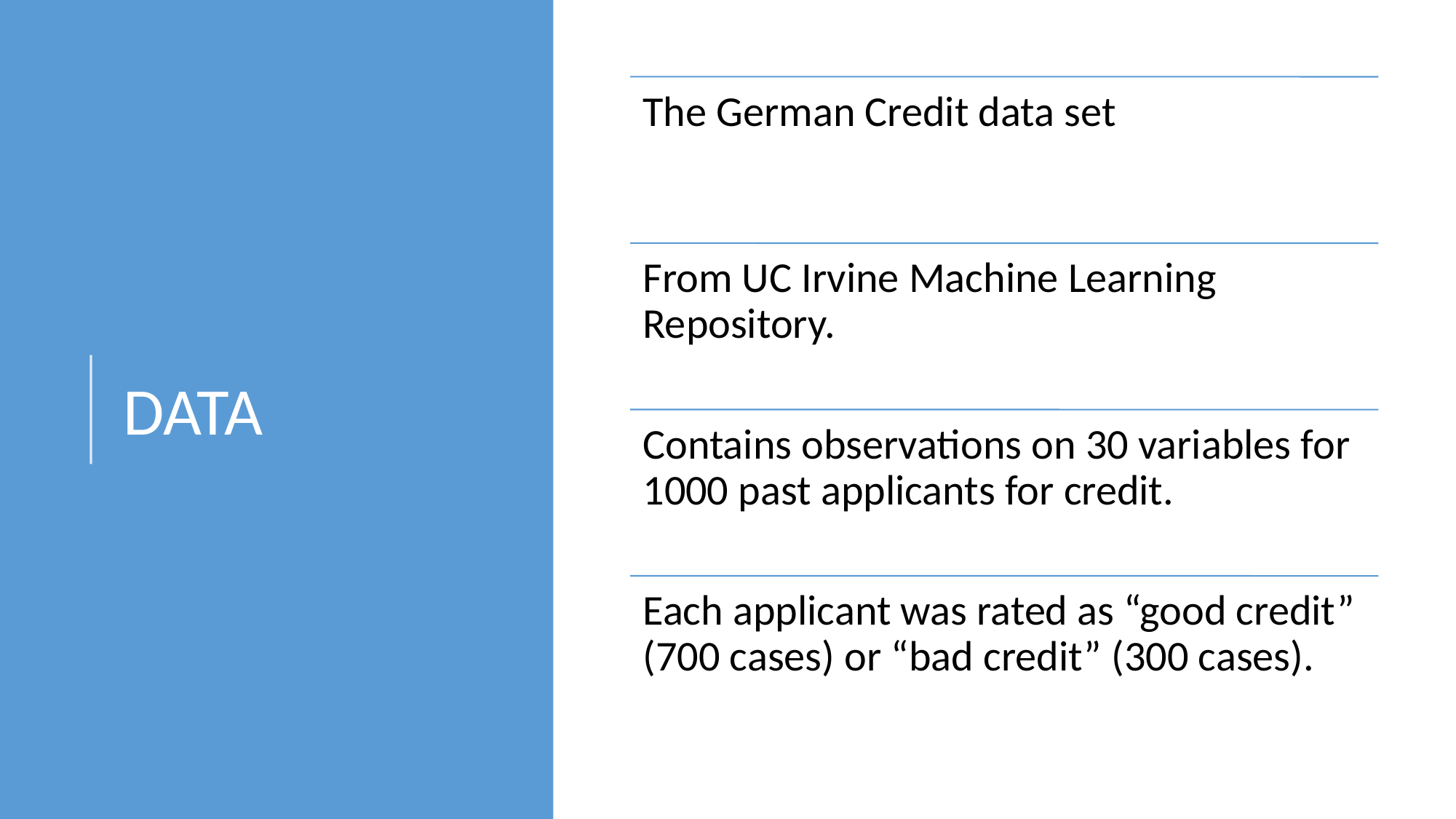

The German Credit data set
From UC Irvine Machine Learning Repository.
Contains observations on 30 variables for 1000 past applicants for credit.
Each applicant was rated as “good credit” (700 cases) or “bad credit” (300 cases).
# DATA